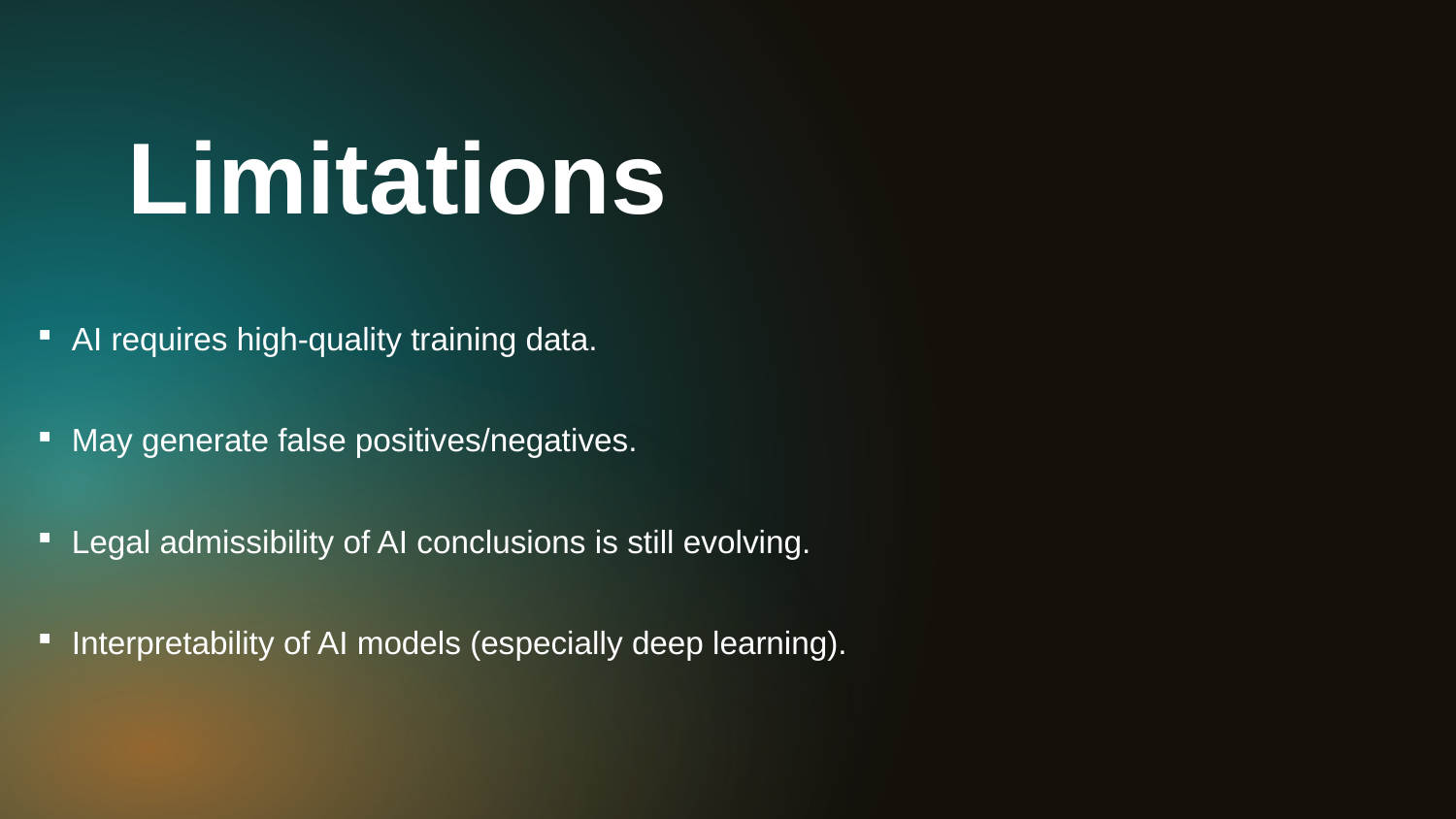

Limitations
# AI requires high-quality training data.

May generate false positives/negatives.

Legal admissibility of AI conclusions is still evolving.

Interpretability of AI models (especially deep learning).